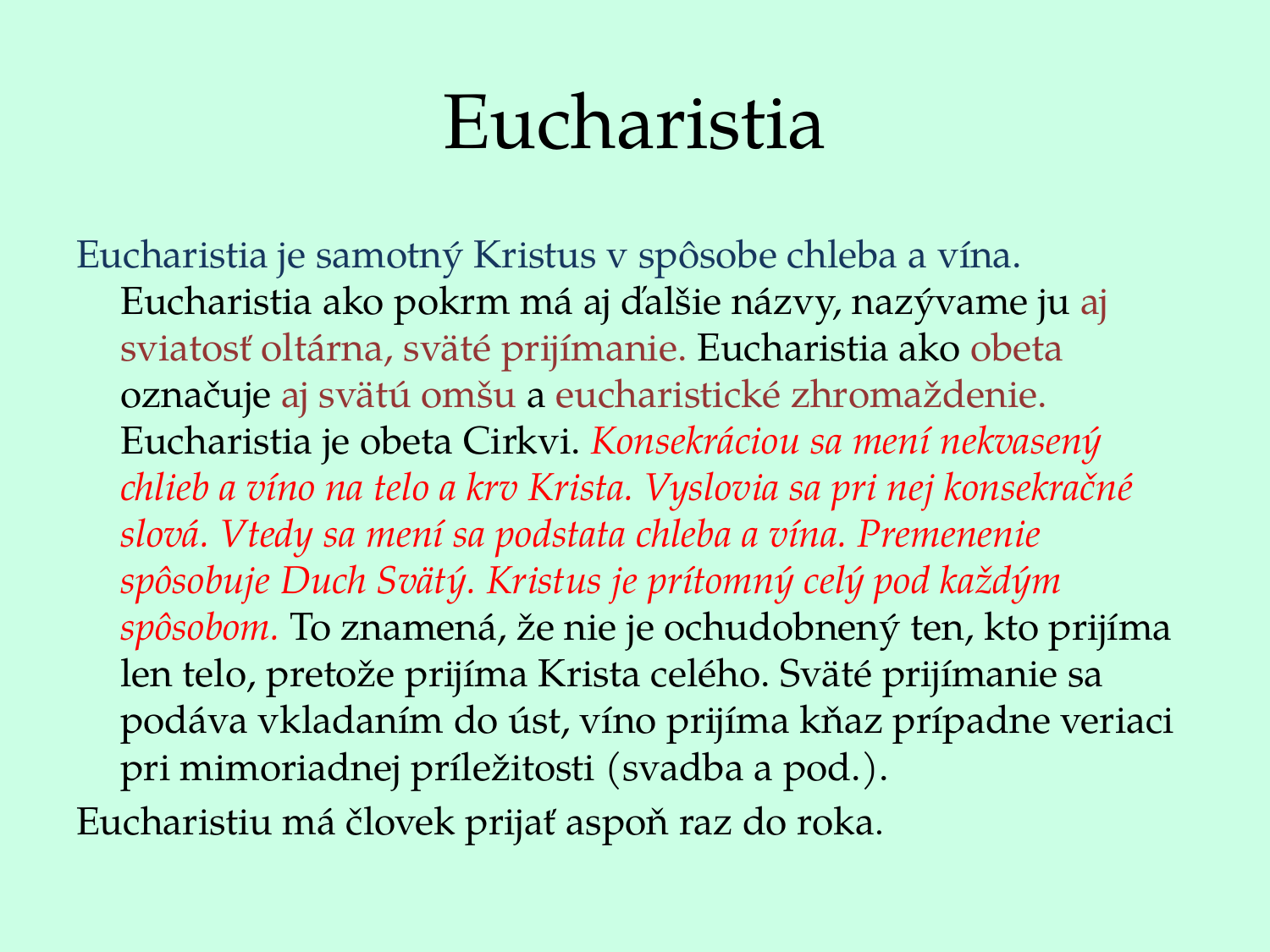

# Eucharistia
Eucharistia je samotný Kristus v spôsobe chleba a vína. Eucharistia ako pokrm má aj ďalšie názvy, nazývame ju aj sviatosť oltárna, sväté prijímanie. Eucharistia ako obeta označuje aj svätú omšu a eucharistické zhromaždenie. Eucharistia je obeta Cirkvi. Konsekráciou sa mení nekvasený chlieb a víno na telo a krv Krista. Vyslovia sa pri nej konsekračné slová. Vtedy sa mení sa podstata chleba a vína. Premenenie spôsobuje Duch Svätý. Kristus je prítomný celý pod každým spôsobom. To znamená, že nie je ochudobnený ten, kto prijíma len telo, pretože prijíma Krista celého. Sväté prijímanie sa podáva vkladaním do úst, víno prijíma kňaz prípadne veriaci pri mimoriadnej príležitosti (svadba a pod.).
Eucharistiu má človek prijať aspoň raz do roka.